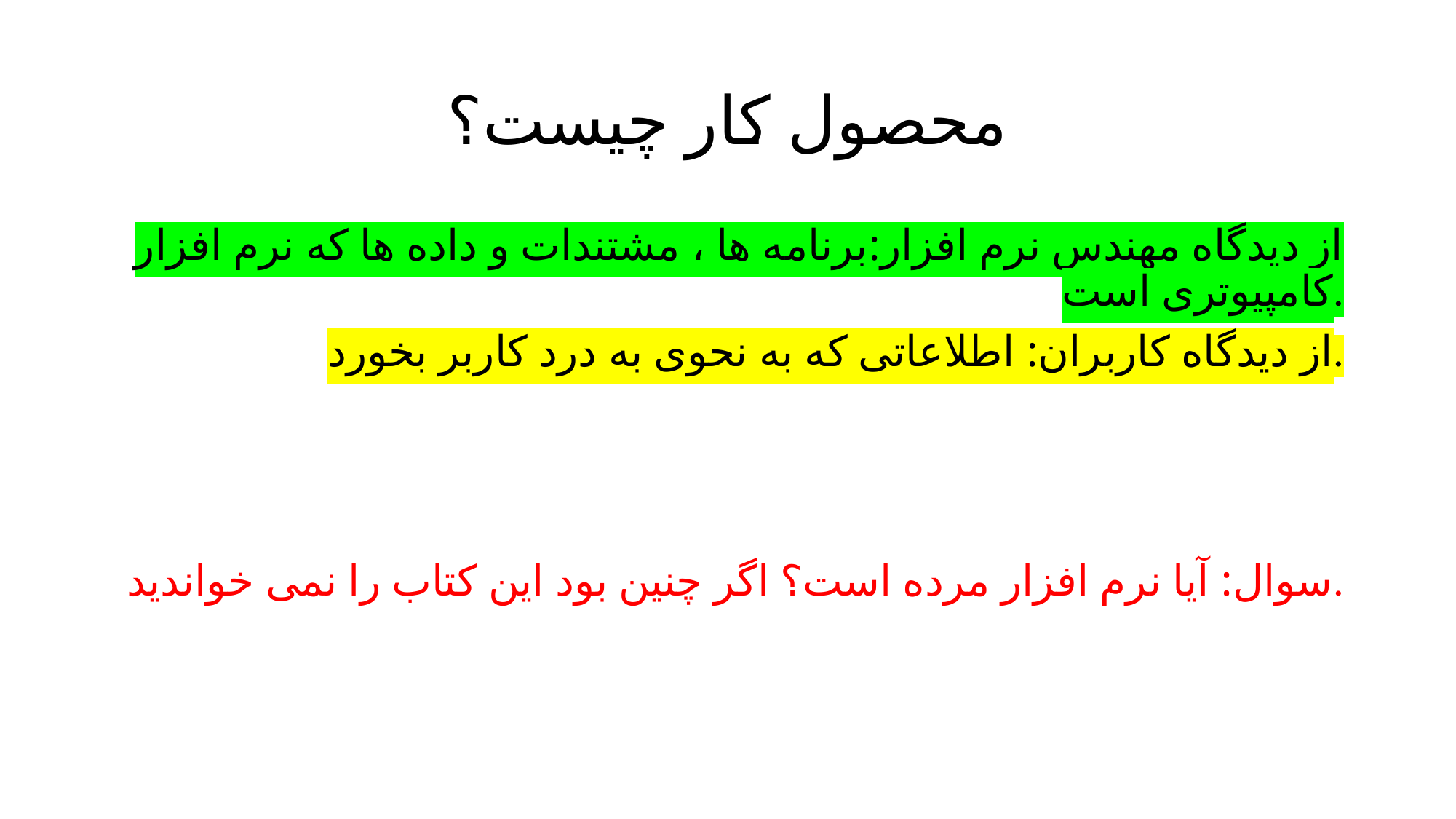

# محصول کار چیست؟
از دیدگاه مهندس نرم افزار:برنامه ها ، مشتندات و داده ها که نرم افزار کامپیوتری است.
از دیدگاه کاربران: اطلاعاتی که به نحوی به درد کاربر بخورد.

سوال: آیا نرم افزار مرده است؟ اگر چنین بود این کتاب را نمی خواندید.